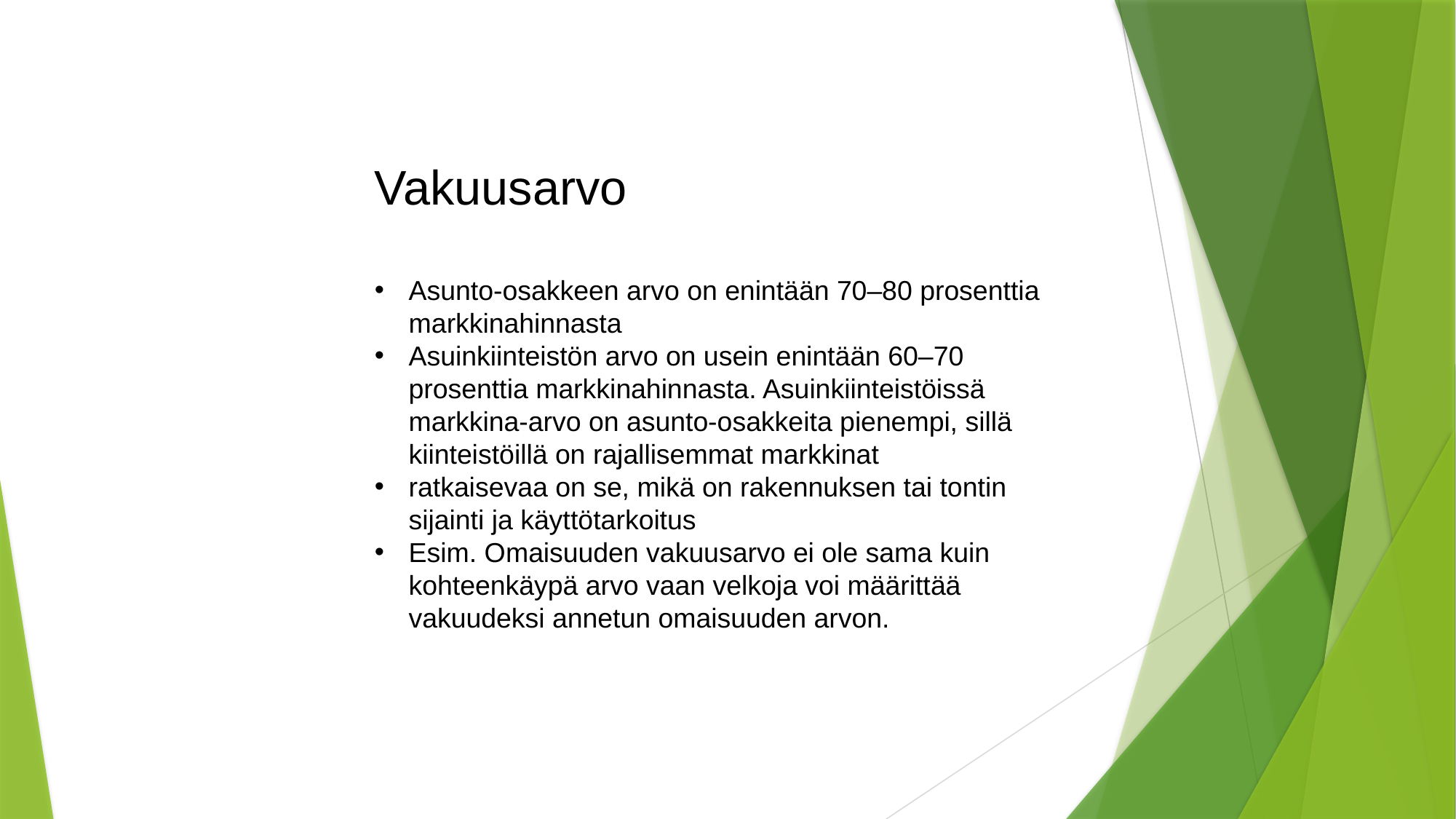

Vakuusarvo

Asunto-osakkeen arvo on enintään 70–80 prosenttia markkinahinnasta
Asuinkiinteistön arvo on usein enintään 60–70 prosenttia markkinahinnasta. Asuinkiinteistöissä markkina-arvo on asunto-osakkeita pienempi, sillä kiinteistöillä on rajallisemmat markkinat
ratkaisevaa on se, mikä on rakennuksen tai tontin sijainti ja käyttötarkoitus
Esim. Omaisuuden vakuusarvo ei ole sama kuin kohteenkäypä arvo vaan velkoja voi määrittää vakuudeksi annetun omaisuuden arvon.